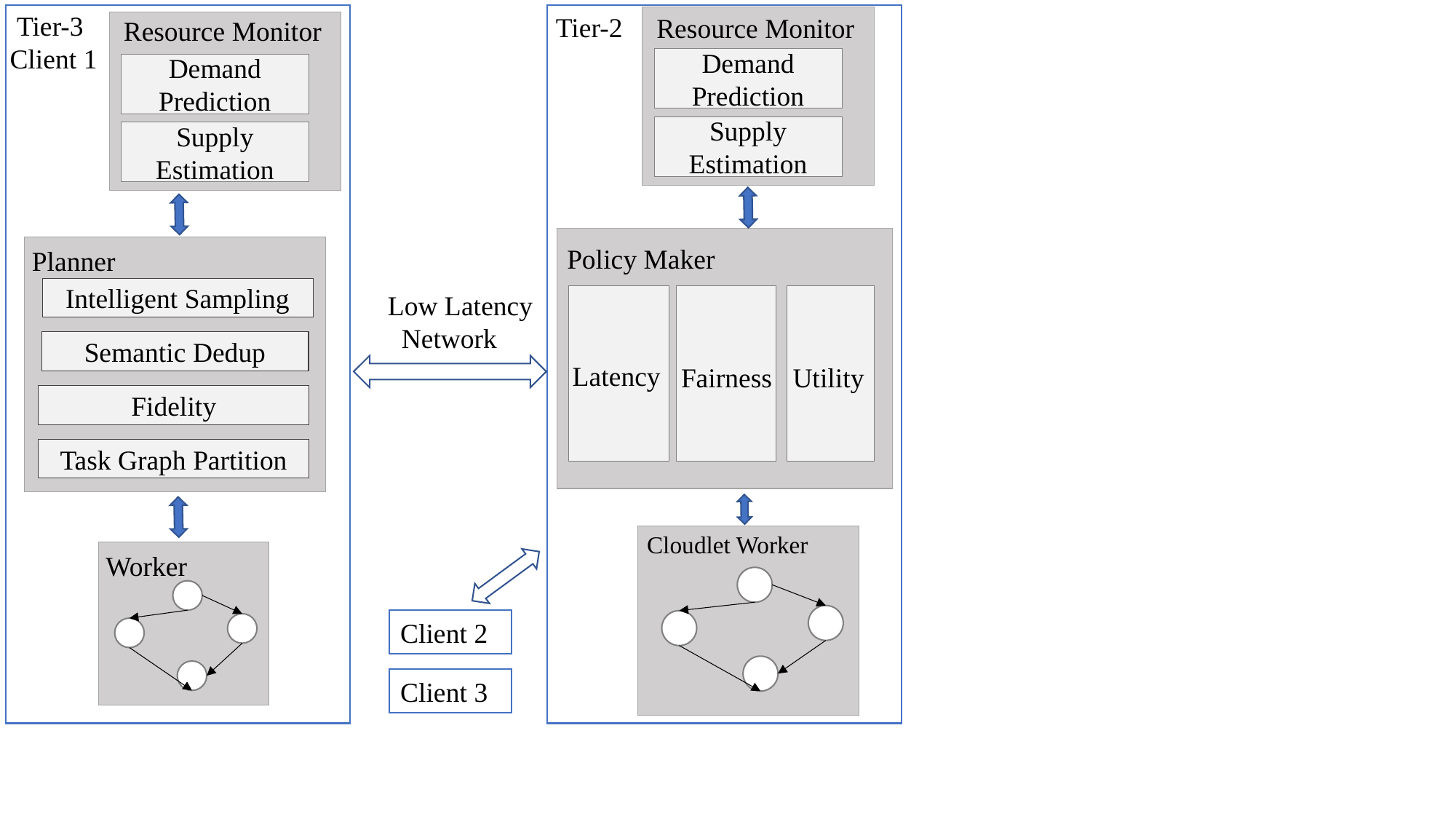

Tier-3
Client 1
Tier-2

Resource Monitor

Demand Prediction
Supply Estimation
Resource Monitor

Demand Prediction
Supply Estimation

Policy Maker

Intelligent Sampling
Fidelity
Task Graph Partition
Semantic Dedup
Planner

Low Latency
  Network

Latency
Fairness
Utility

Cloudlet Worker

Worker

Client 2
Client 3